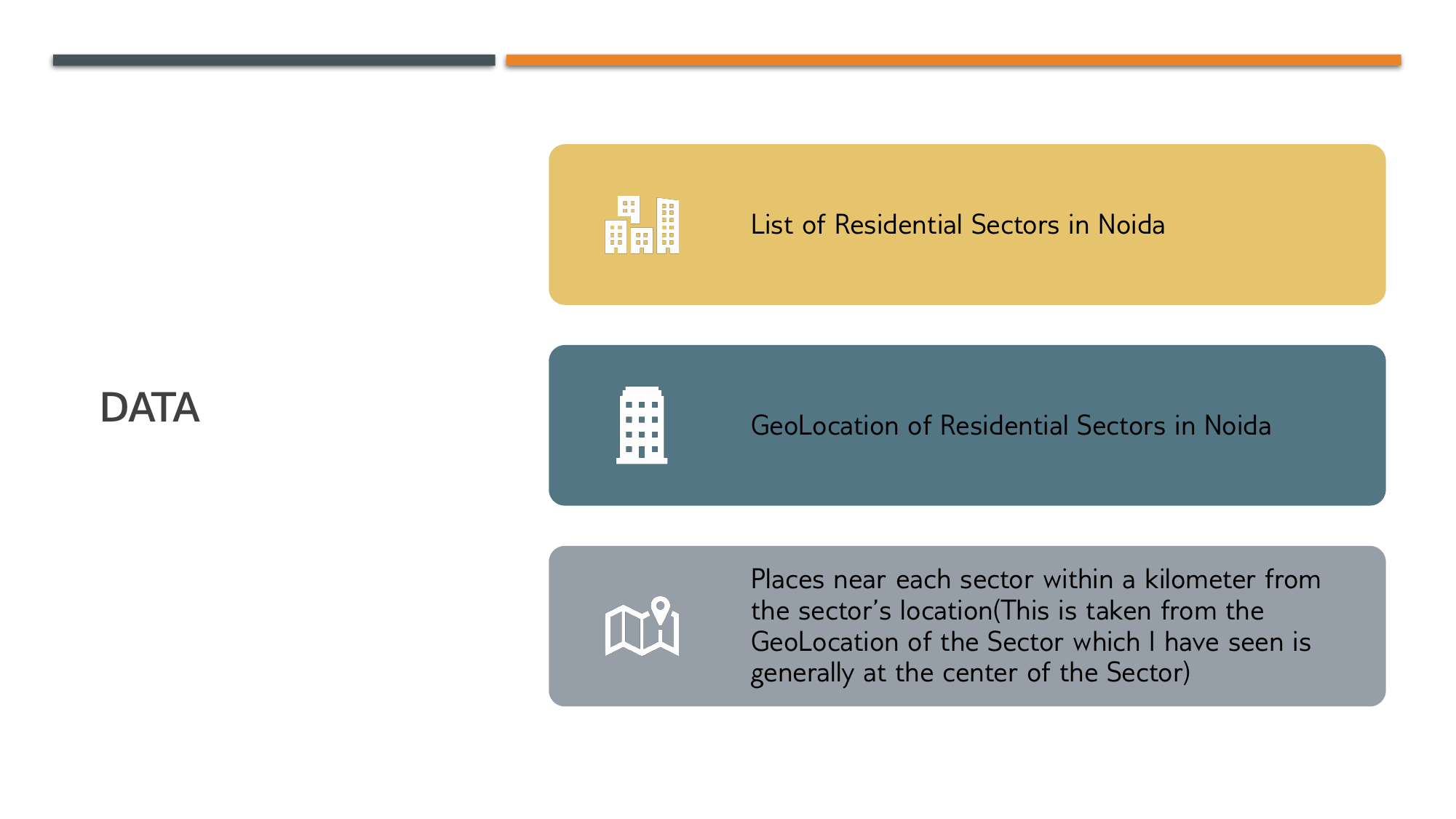

# Data
List of Residential Sectors in Noida
GeoLocation of Residential Sectors in Noida
Places near each sector within a kilometer from the sector’s location(This is taken from the GeoLocation of the Sector which I have seen is generally at the center of the Sector)